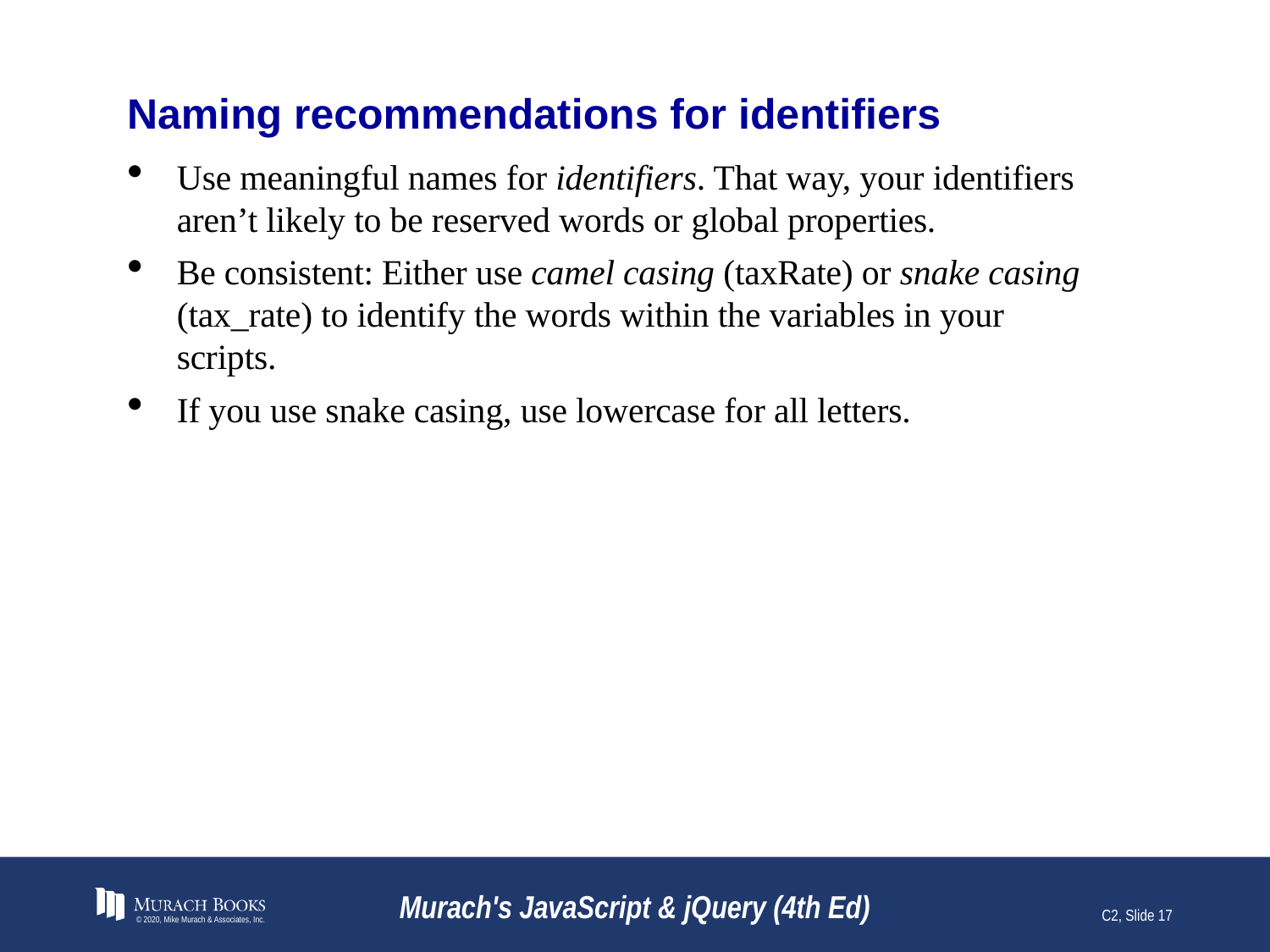

# Naming recommendations for identifiers
Use meaningful names for identifiers. That way, your identifiers aren’t likely to be reserved words or global properties.
Be consistent: Either use camel casing (taxRate) or snake casing (tax_rate) to identify the words within the variables in your scripts.
If you use snake casing, use lowercase for all letters.

© 2020, Mike Murach & Associates, Inc.
Murach's JavaScript & jQuery (4th Ed)

C2, Slide 17